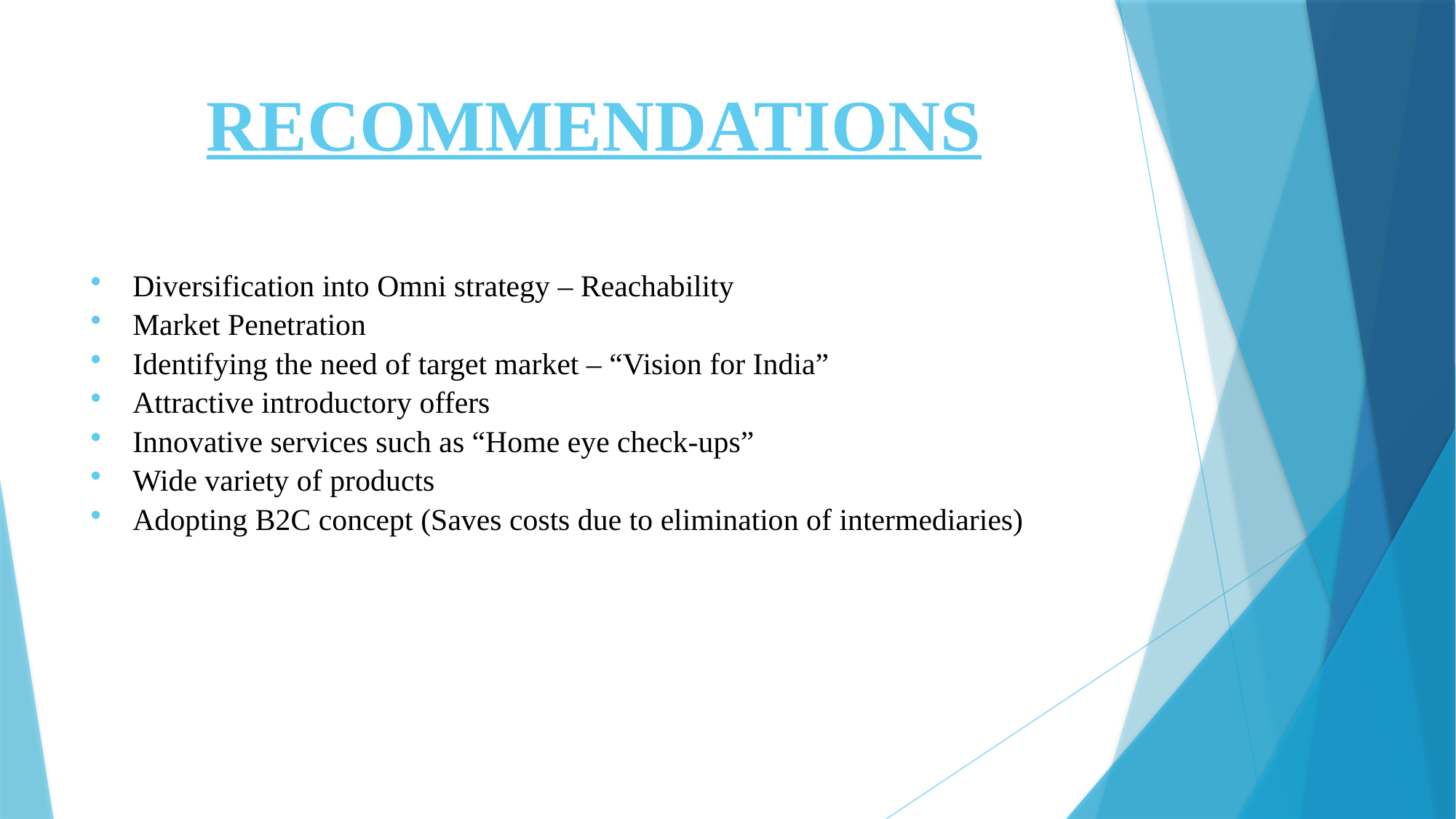

# RECOMMENDATIONS
Diversification into Omni strategy – Reachability
Market Penetration
Identifying the need of target market – “Vision for India”
Attractive introductory offers
Innovative services such as “Home eye check-ups”
Wide variety of products
Adopting B2C concept (Saves costs due to elimination of intermediaries)